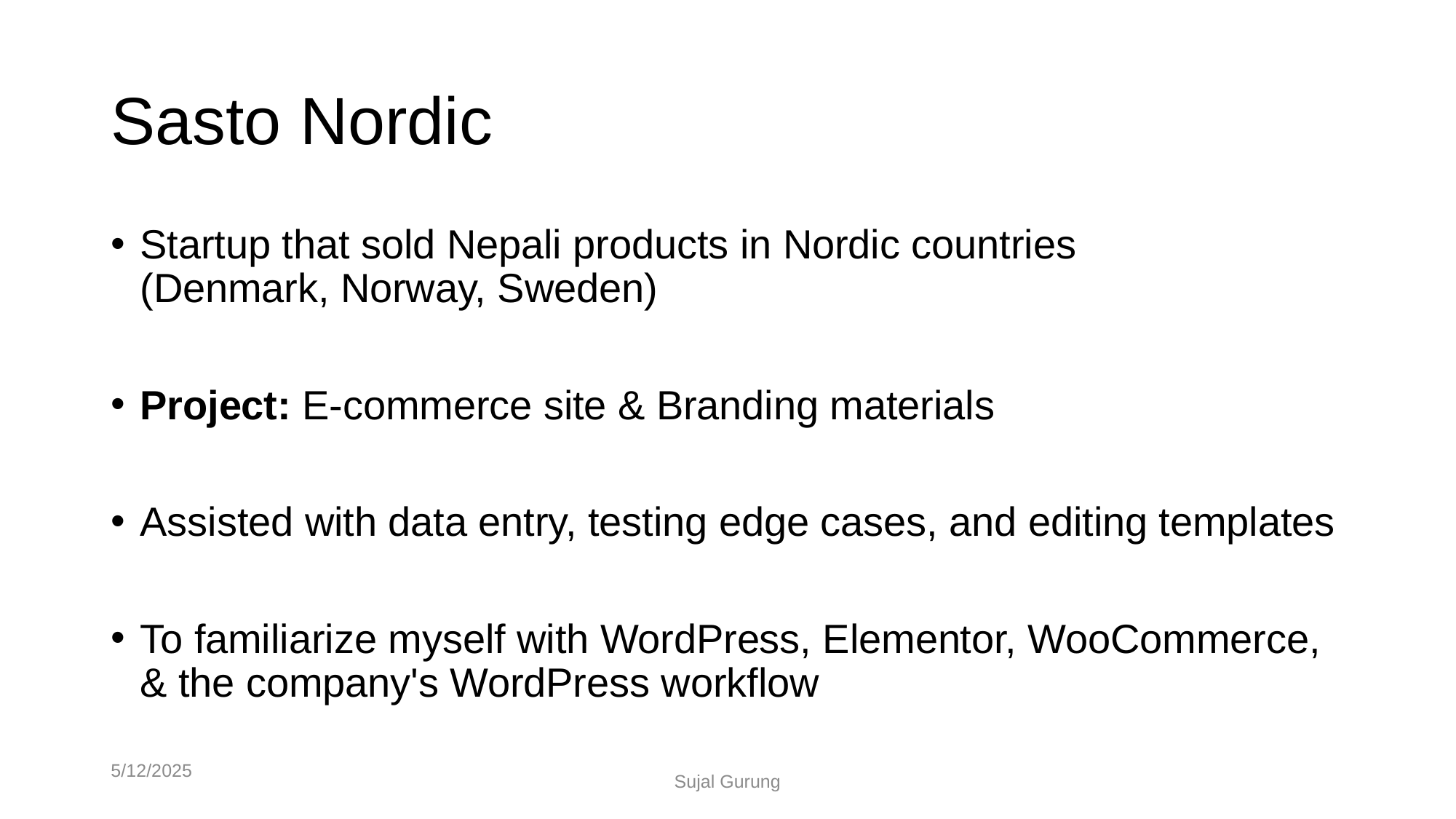

# Sasto Nordic
Startup that sold Nepali products in Nordic countries
(Denmark, Norway, Sweden)

Project: E-commerce site & Branding materials

Assisted with data entry, testing edge cases, and editing templates

To familiarize myself with WordPress, Elementor, WooCommerce,
& the company's WordPress workflow
5/12/2025
Sujal Gurung
7